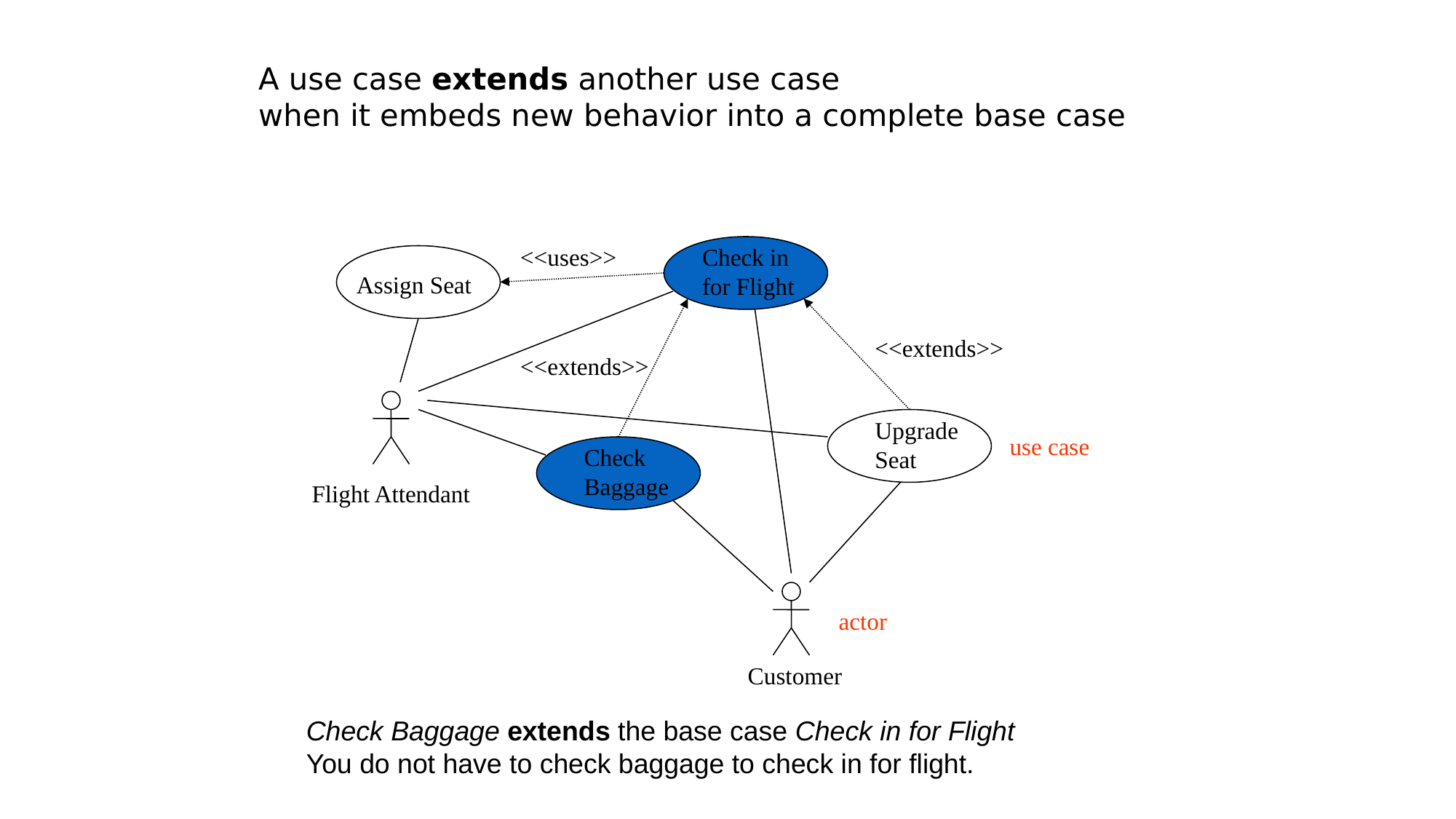

A use case extends another use case
when it embeds new behavior into a complete base case
<<uses>>

Check in
for Flight

Assign Seat

<<extends>>
<<extends>>

Upgrade
Seat
use case

Check
Baggage
Flight Attendant

actor
Customer
Check Baggage extends the base case Check in for Flight
You do not have to check baggage to check in for flight.